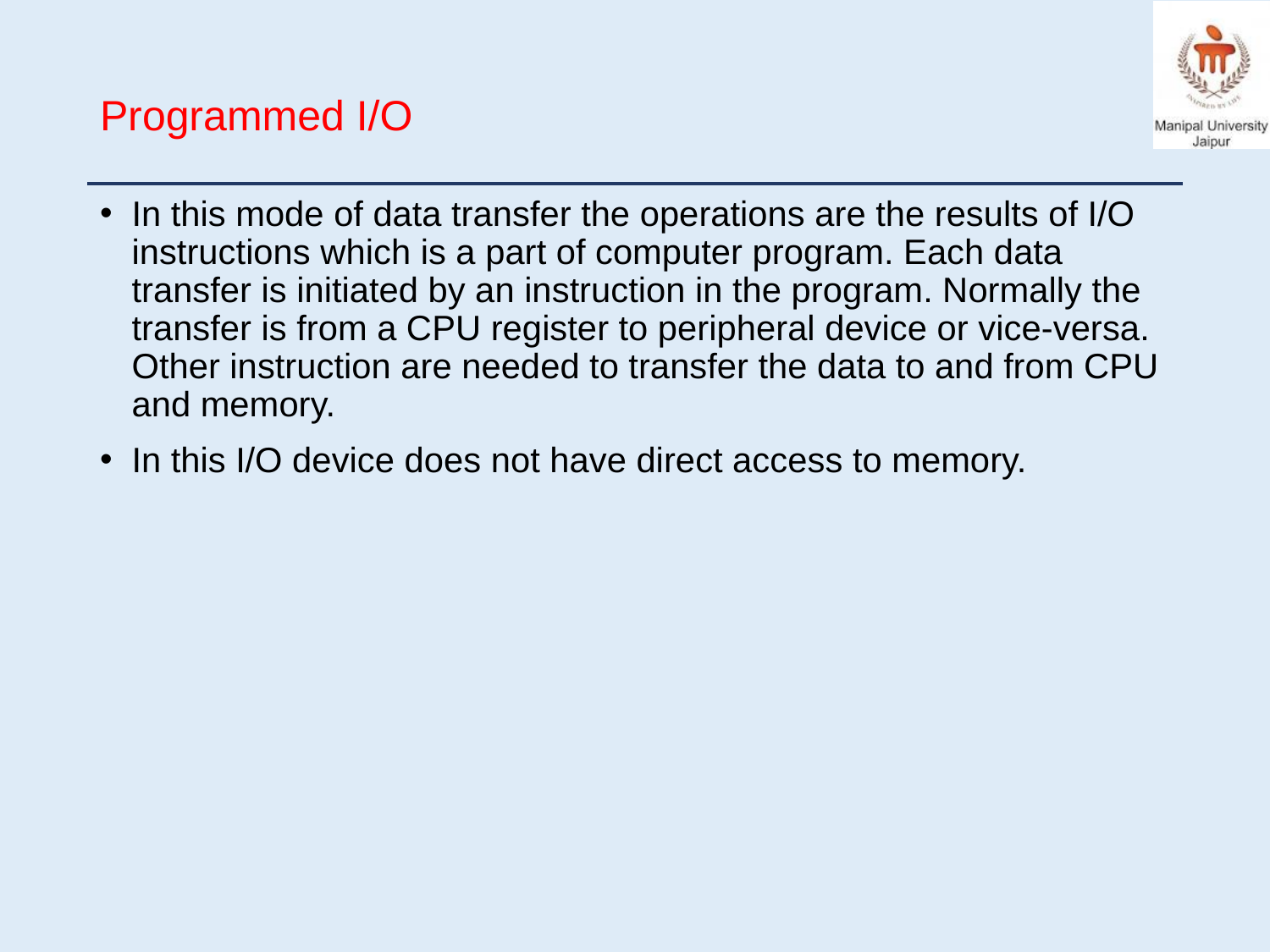

# Programmed I/O
In this mode of data transfer the operations are the results of I/O instructions which is a part of computer program. Each data transfer is initiated by an instruction in the program. Normally the transfer is from a CPU register to peripheral device or vice-versa. Other instruction are needed to transfer the data to and from CPU and memory.
In this I/O device does not have direct access to memory.